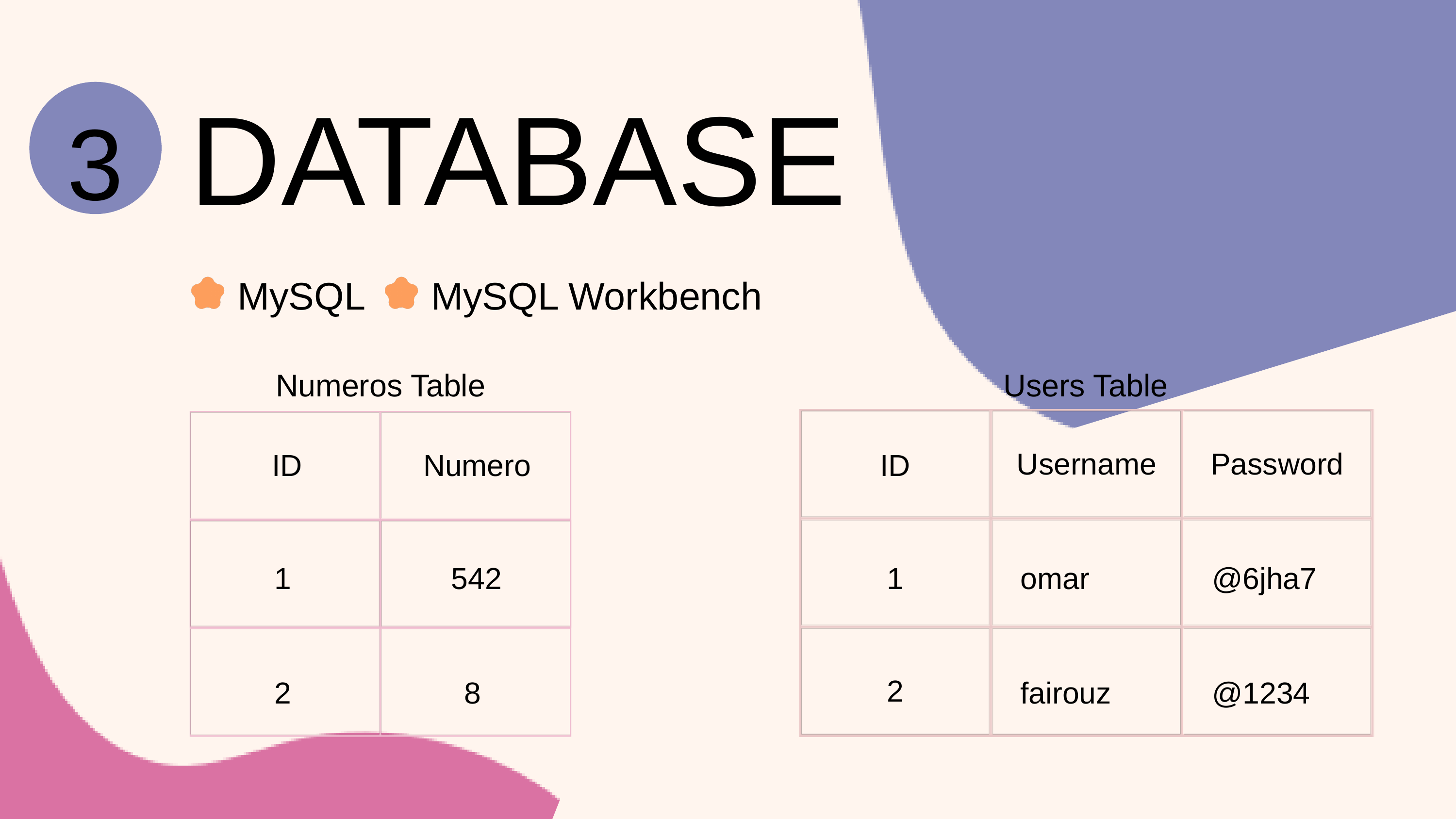

DATABASE

3

MySQL
MySQL Workbench

Numeros Table

ID
Numero

1
542
2
8
 Users Table

Username
Password
ID
1
omar
@6jha7
2
fairouz
@1234